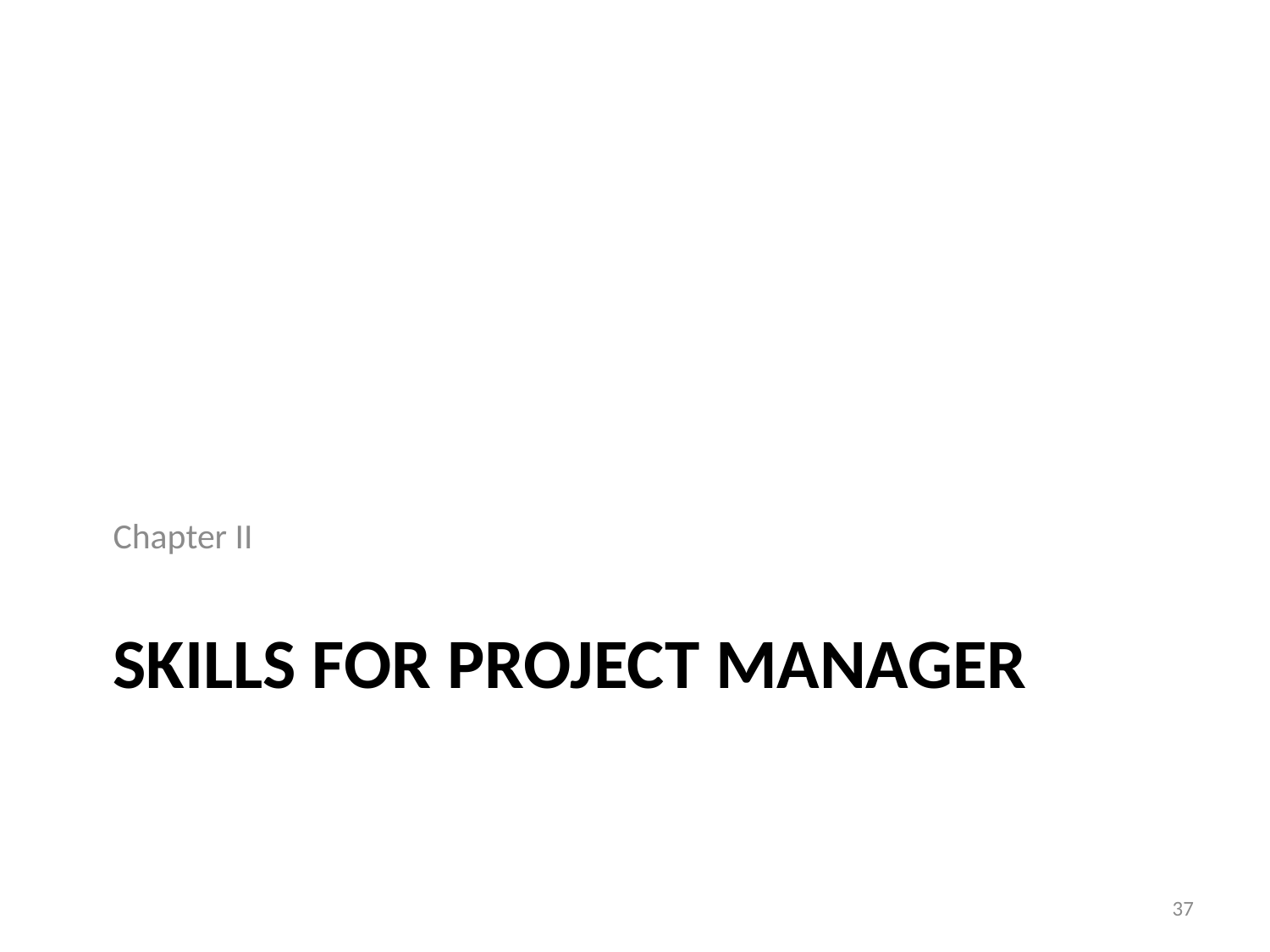

Chapter II

# Skills For project manager
37